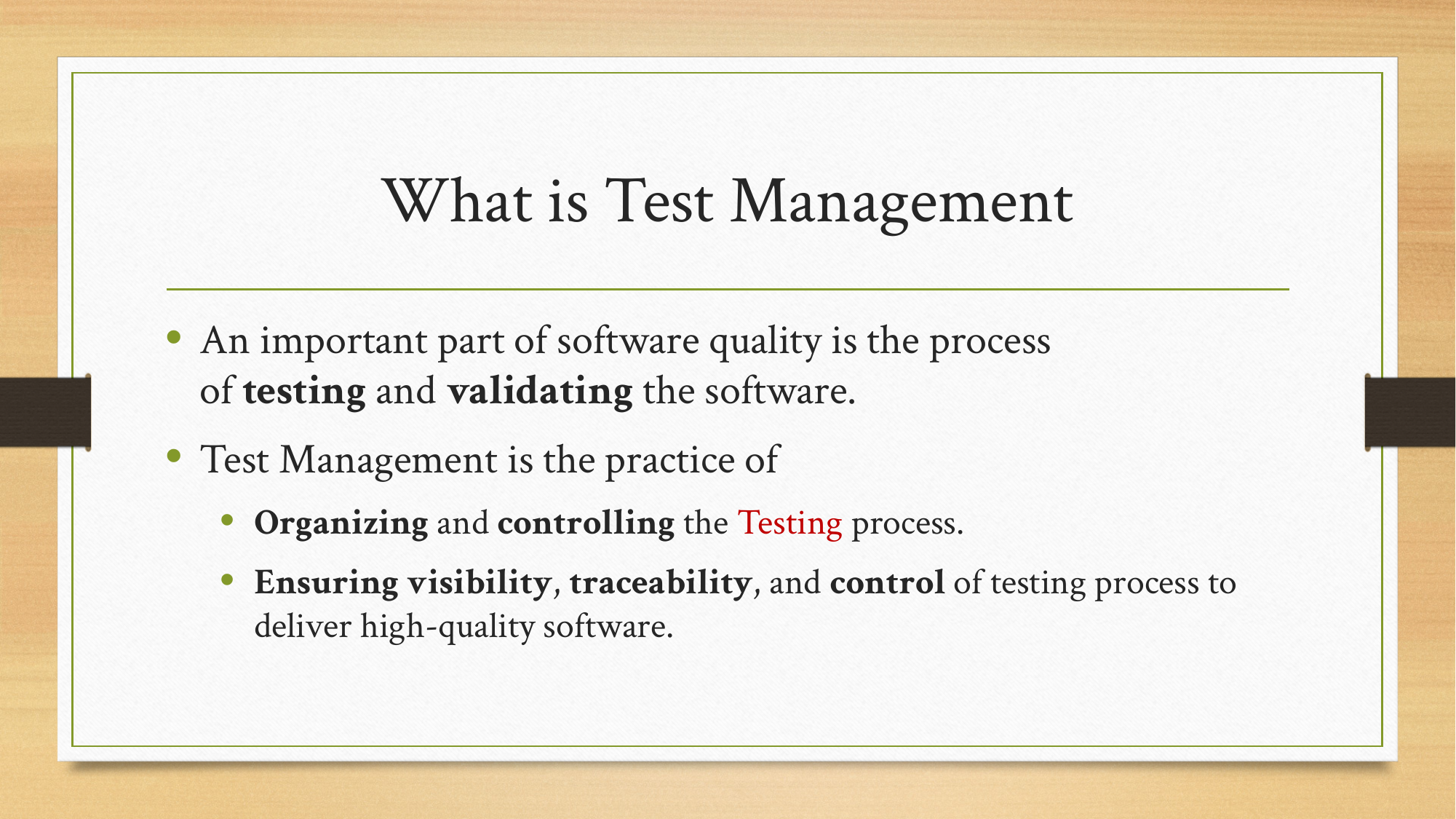

# What is Test Management
An important part of software quality is the process of testing and validating the software.
Test Management is the practice of
Organizing and controlling the Testing process.
Ensuring visibility, traceability, and control of testing process to deliver high-quality software.